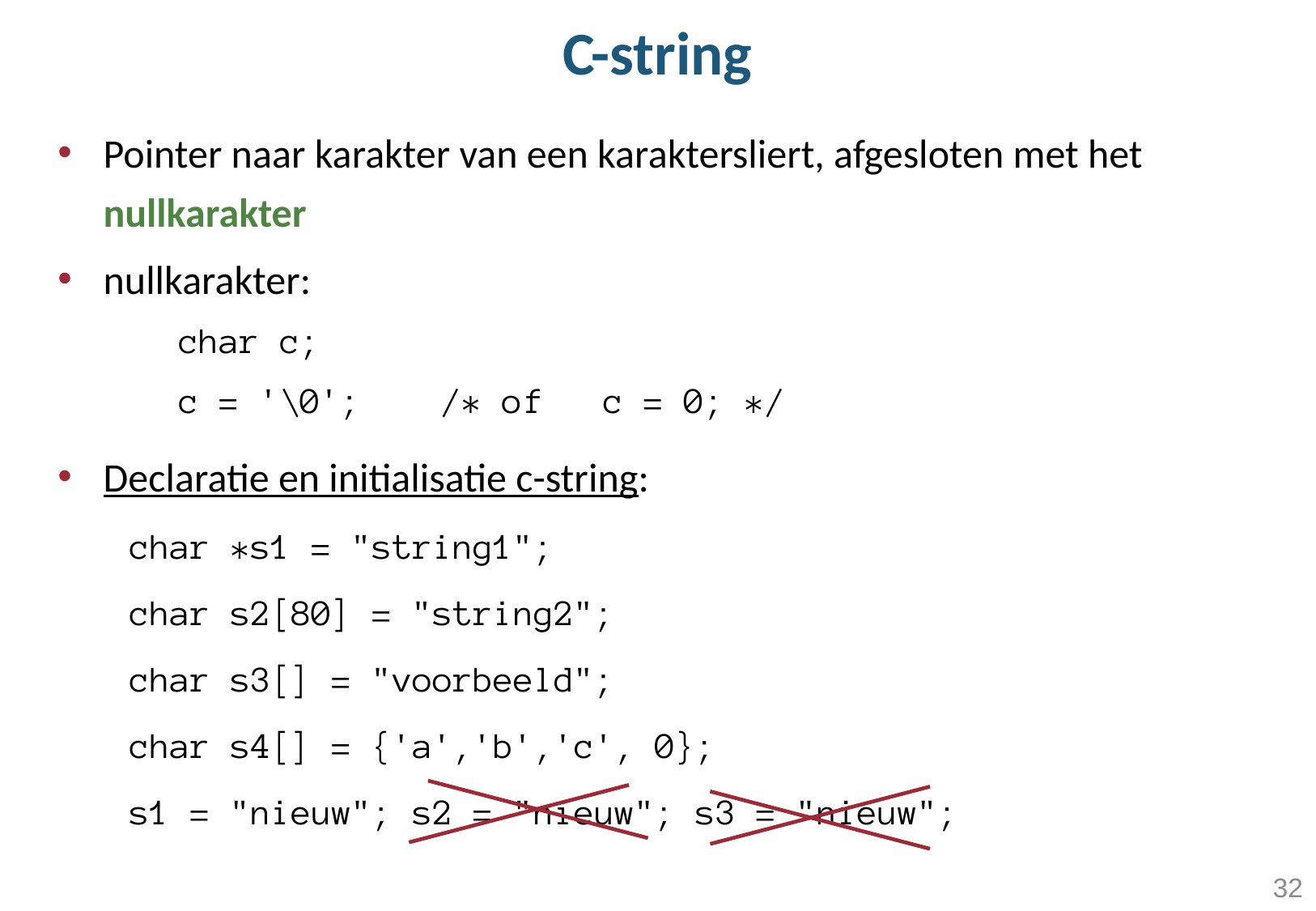

# C-string
Pointer naar karakter van een karaktersliert, afgesloten met het nullkarakter
nullkarakter:
   	char c;
  	c = '\0';    /* of   c = 0; */
Declaratie en initialisatie c-string:
char *s1 = "string1";
char s2[80] = "string2";
char s3[] = "voorbeeld";
char s4[] = {'a','b','c', 0};
s1 = "nieuw"; s2 = "nieuw"; s3 = "nieuw";
32